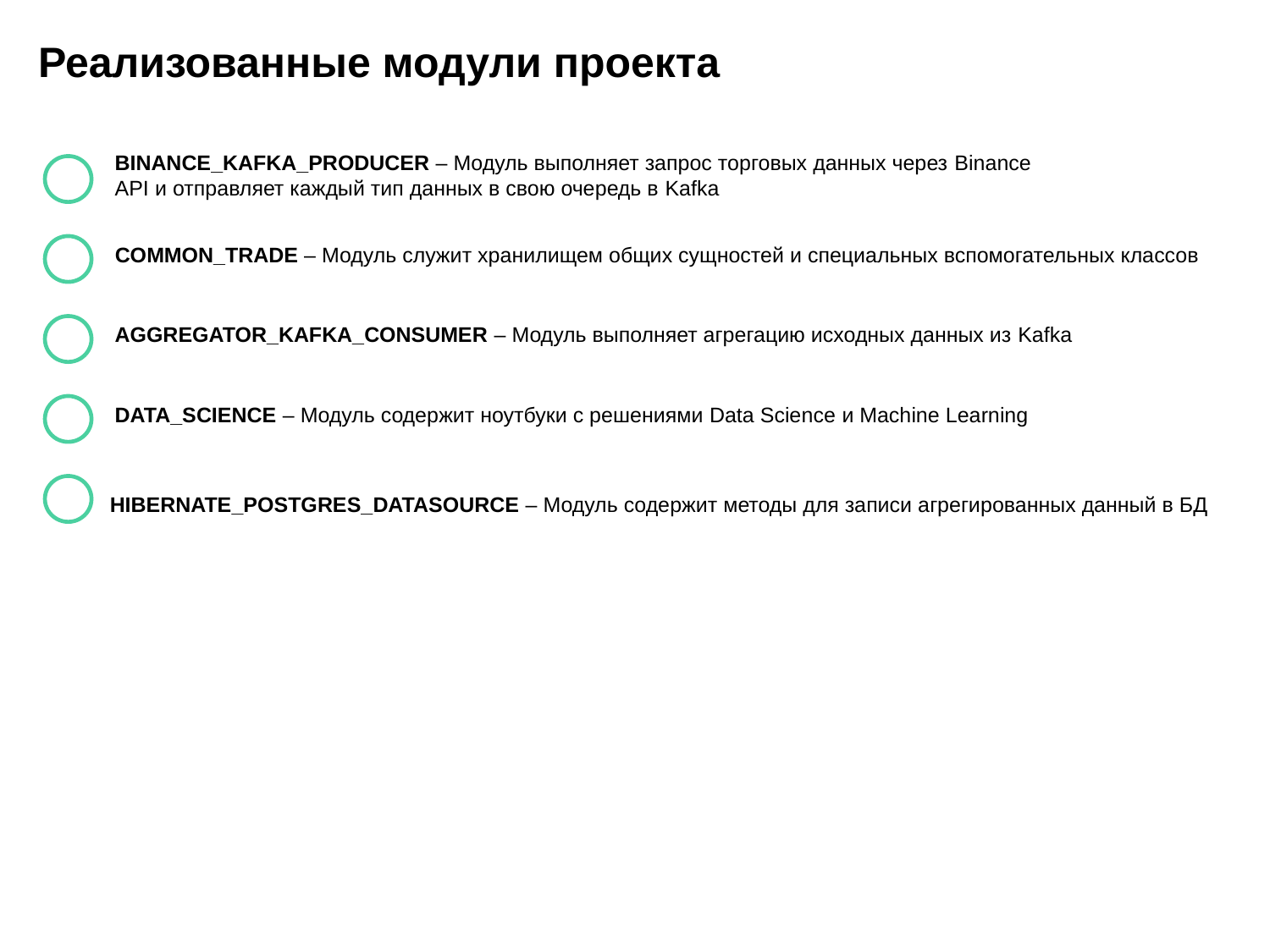

Реализованные модули проекта
BINANCE_KAFKA_PRODUCER – Модуль выполняет запрос торговых данных через Binance API и отправляет каждый тип данных в свою очередь в Kafka

COMMON_TRADE – Модуль служит хранилищем общих сущностей и специальных вспомогательных классов

AGGREGATOR_KAFKA_CONSUMER – Модуль выполняет агрегацию исходных данных из Kafka

DATA_SCIENCE – Модуль содержит ноутбуки с решениями Data Science и Machine Learning

HIBERNATE_POSTGRES_DATASOURCE – Модуль содержит методы для записи агрегированных данный в БД